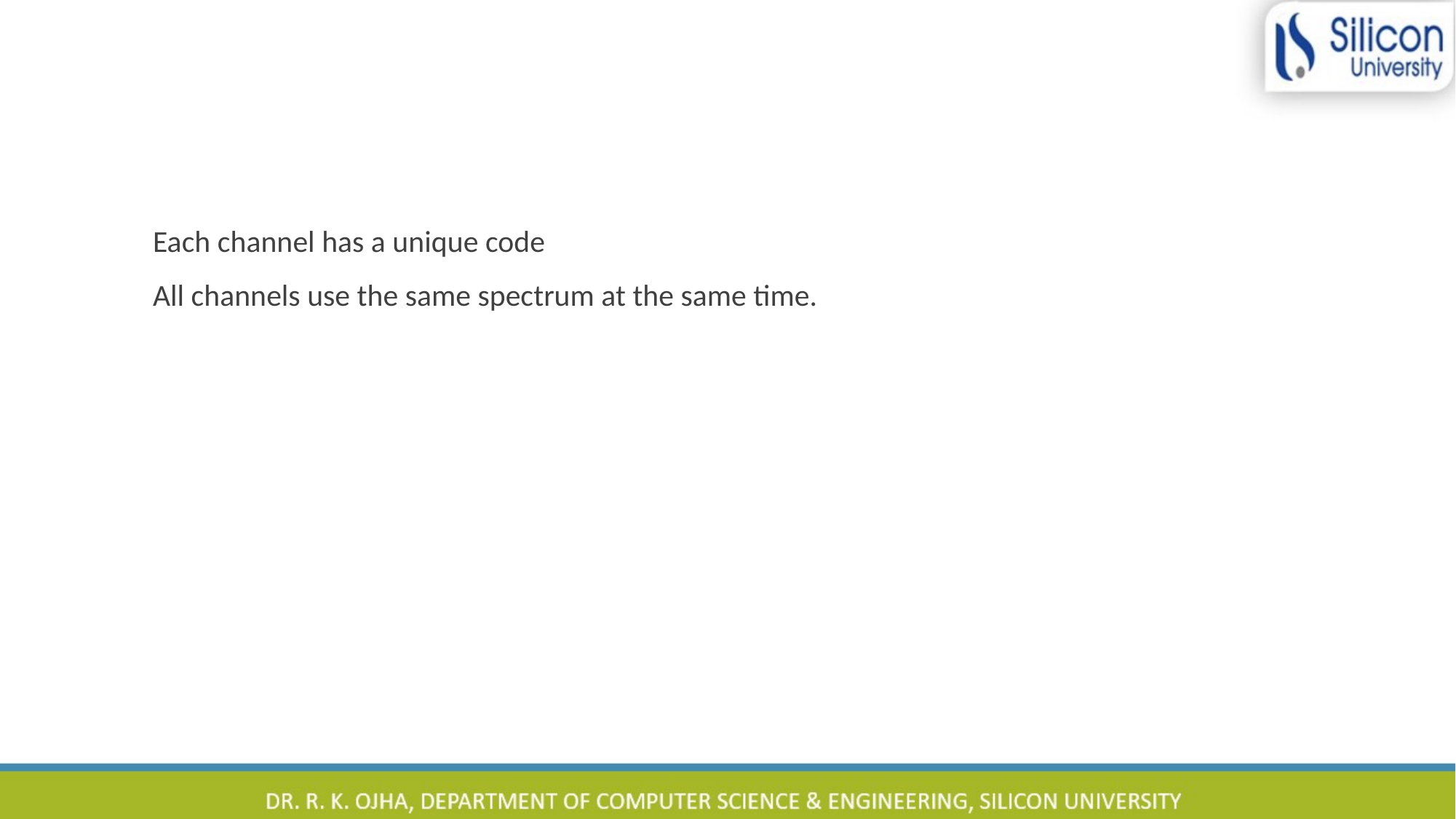

#
Each channel has a unique code
All channels use the same spectrum at the same time.
34